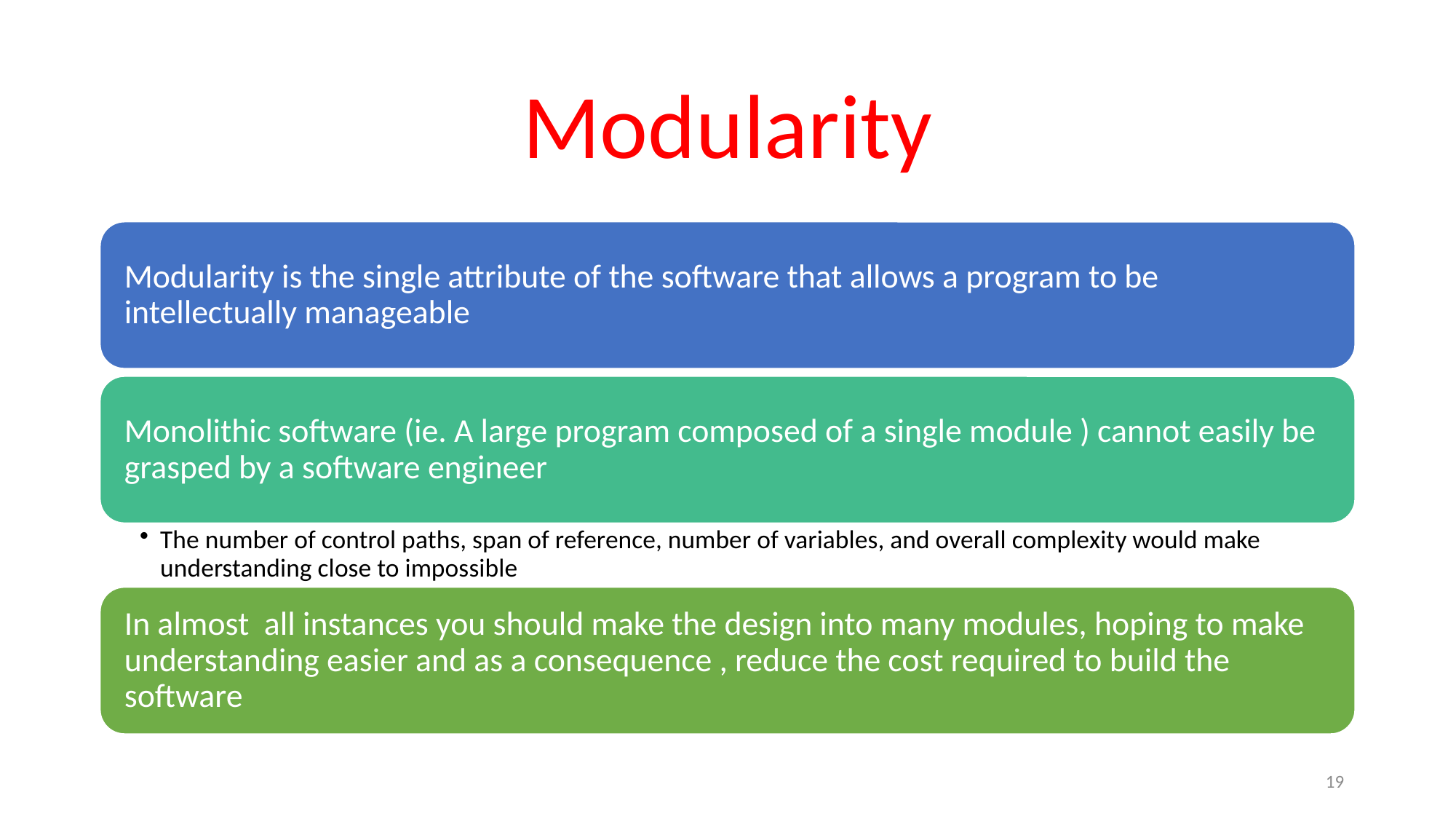

# Modularity
Modularity is the single attribute of the software that allows a program to be intellectually manageable
Monolithic software (ie. A large program composed of a single module ) cannot easily be grasped by a software engineer
The number of control paths, span of reference, number of variables, and overall complexity would make understanding close to impossible
In almost  all instances you should make the design into many modules, hoping to make understanding easier and as a consequence , reduce the cost required to build the software
19